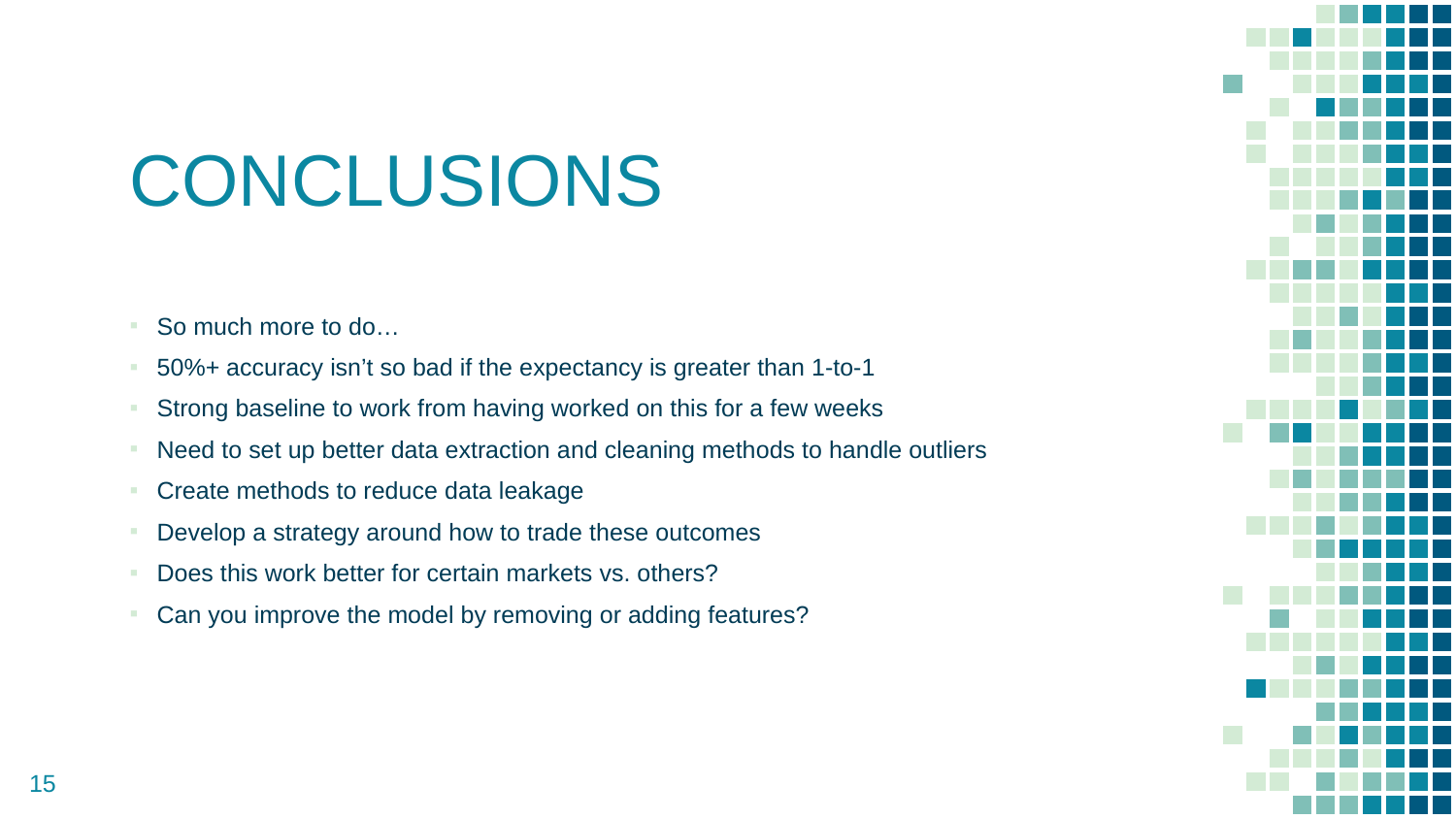

# CONCLUSIONS
So much more to do…
50%+ accuracy isn’t so bad if the expectancy is greater than 1-to-1
Strong baseline to work from having worked on this for a few weeks
Need to set up better data extraction and cleaning methods to handle outliers
Create methods to reduce data leakage
Develop a strategy around how to trade these outcomes
Does this work better for certain markets vs. others?
Can you improve the model by removing or adding features?
15